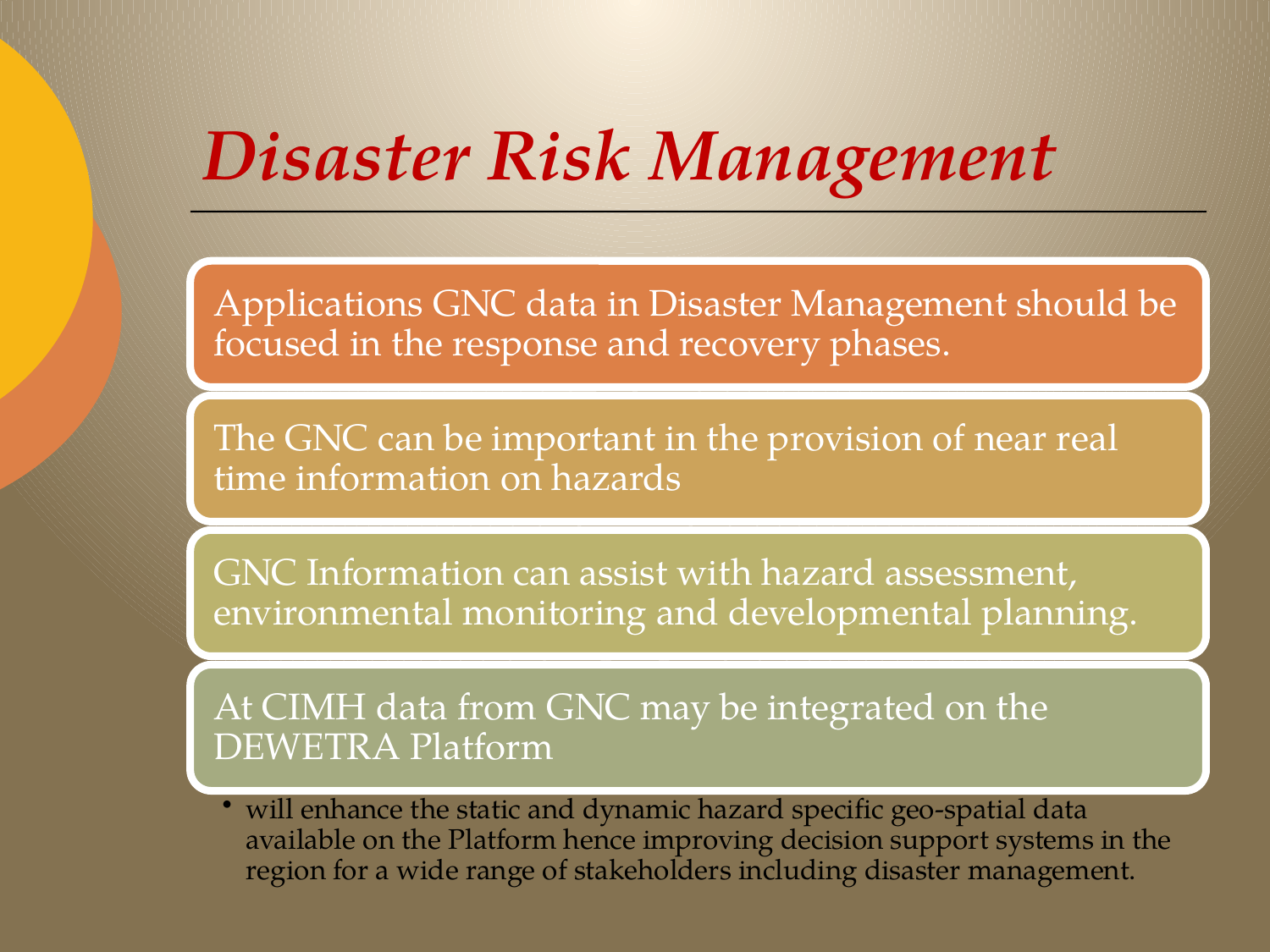

# Disaster Risk Management
Applications GNC data in Disaster Management should be focused in the response and recovery phases.
The GNC can be important in the provision of near real time information on hazards
GNC Information can assist with hazard assessment, environmental monitoring and developmental planning.
At CIMH data from GNC may be integrated on the DEWETRA Platform
will enhance the static and dynamic hazard specific geo-spatial data available on the Platform hence improving decision support systems in the region for a wide range of stakeholders including disaster management.